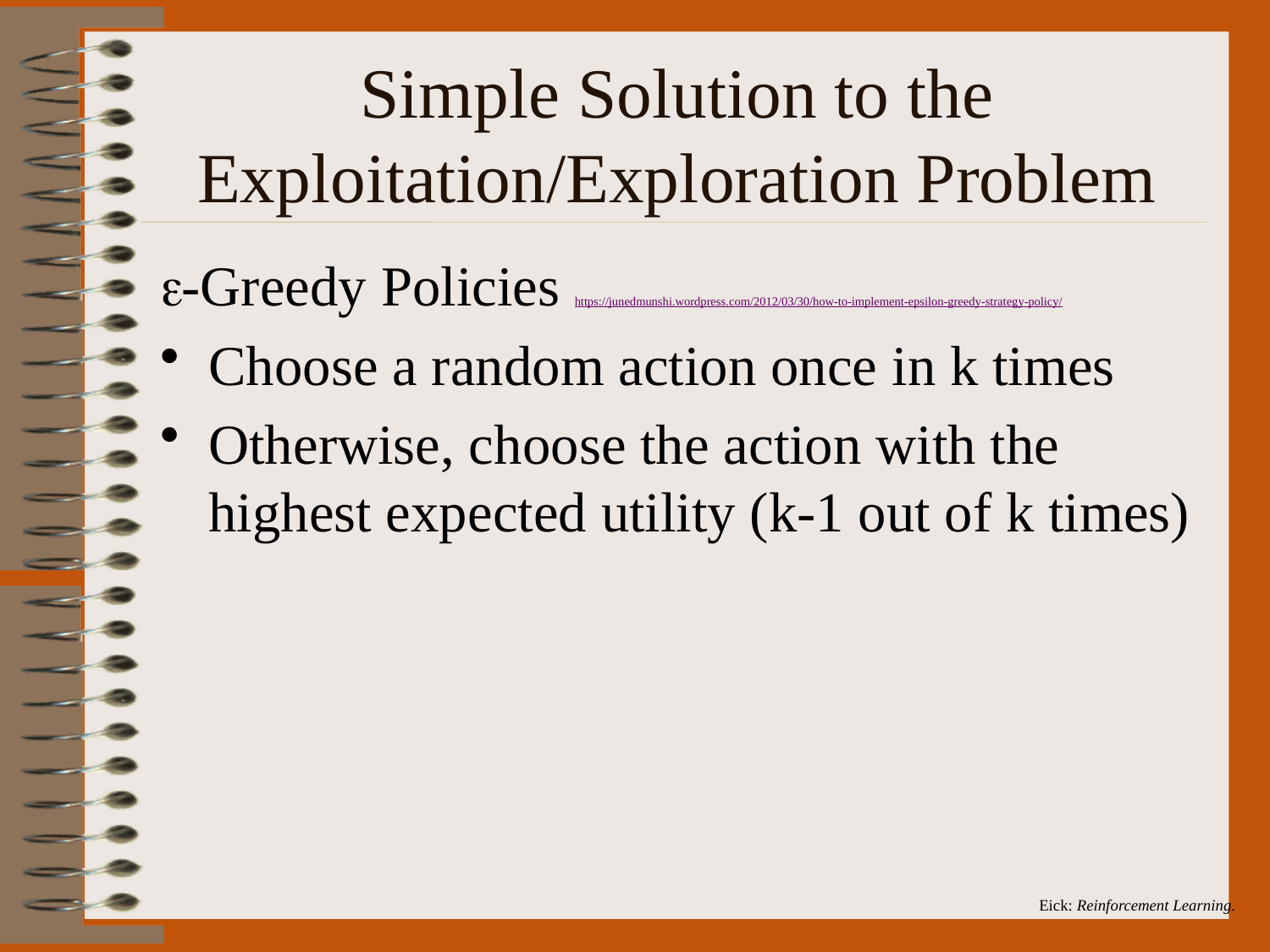

# Simple Solution to the Exploitation/Exploration Problem
ε-Greedy Policies https://junedmunshi.wordpress.com/2012/03/30/how-to-implement-epsilon-greedy-strategy-policy/
Choose a random action once in k times
Otherwise, choose the action with the highest expected utility (k-1 out of k times)